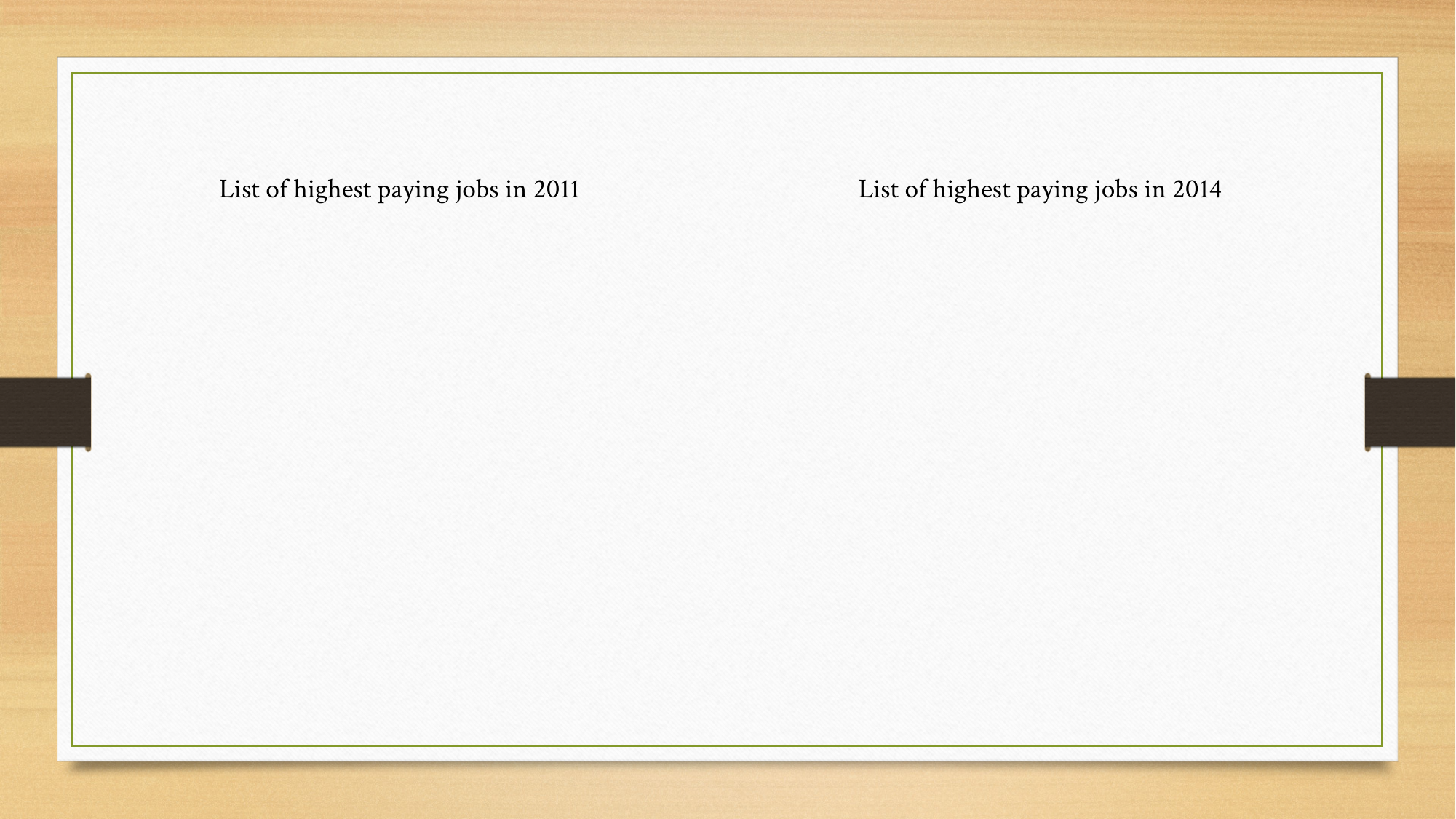

List of highest paying jobs in 2011
List of highest paying jobs in 2014